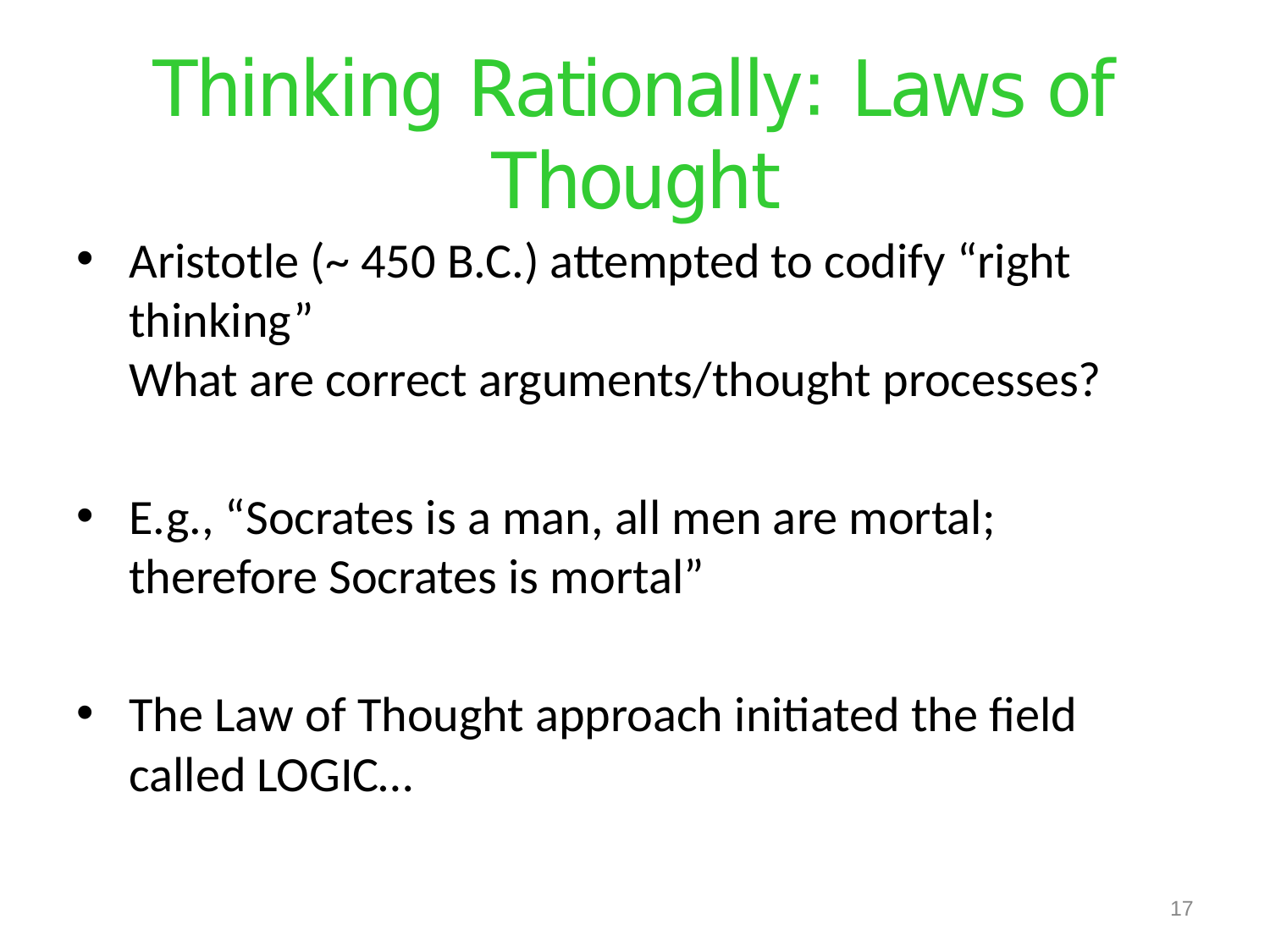

# Thinking Rationally: Laws of Thought
Aristotle (~ 450 B.C.) attempted to codify “right thinking”
What are correct arguments/thought processes?

E.g., “Socrates is a man, all men are mortal; therefore Socrates is mortal”

The Law of Thought approach initiated the field called LOGIC…

17